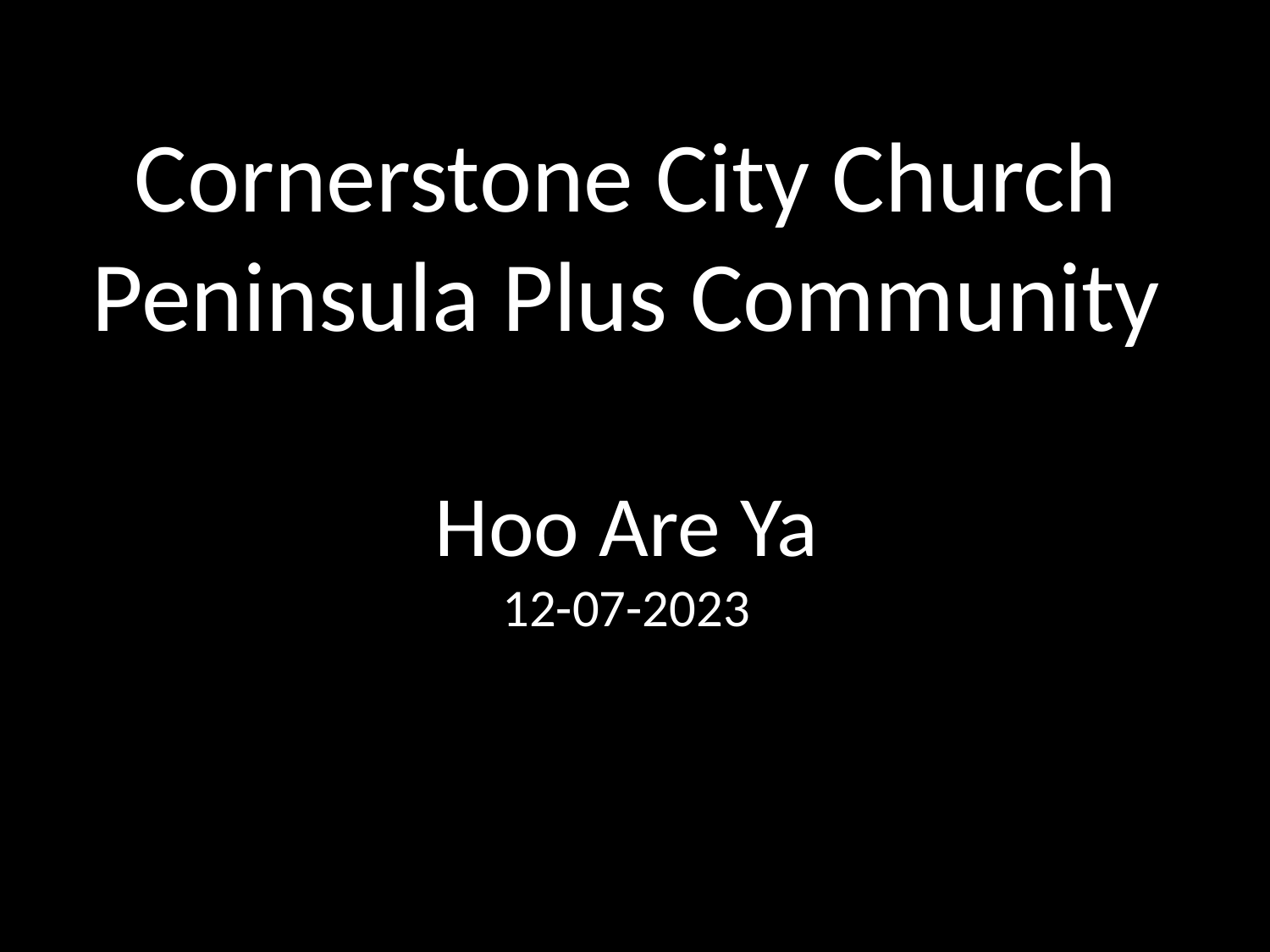

Cornerstone City Church
Peninsula Plus Community
Hoo Are Ya
12-07-2023